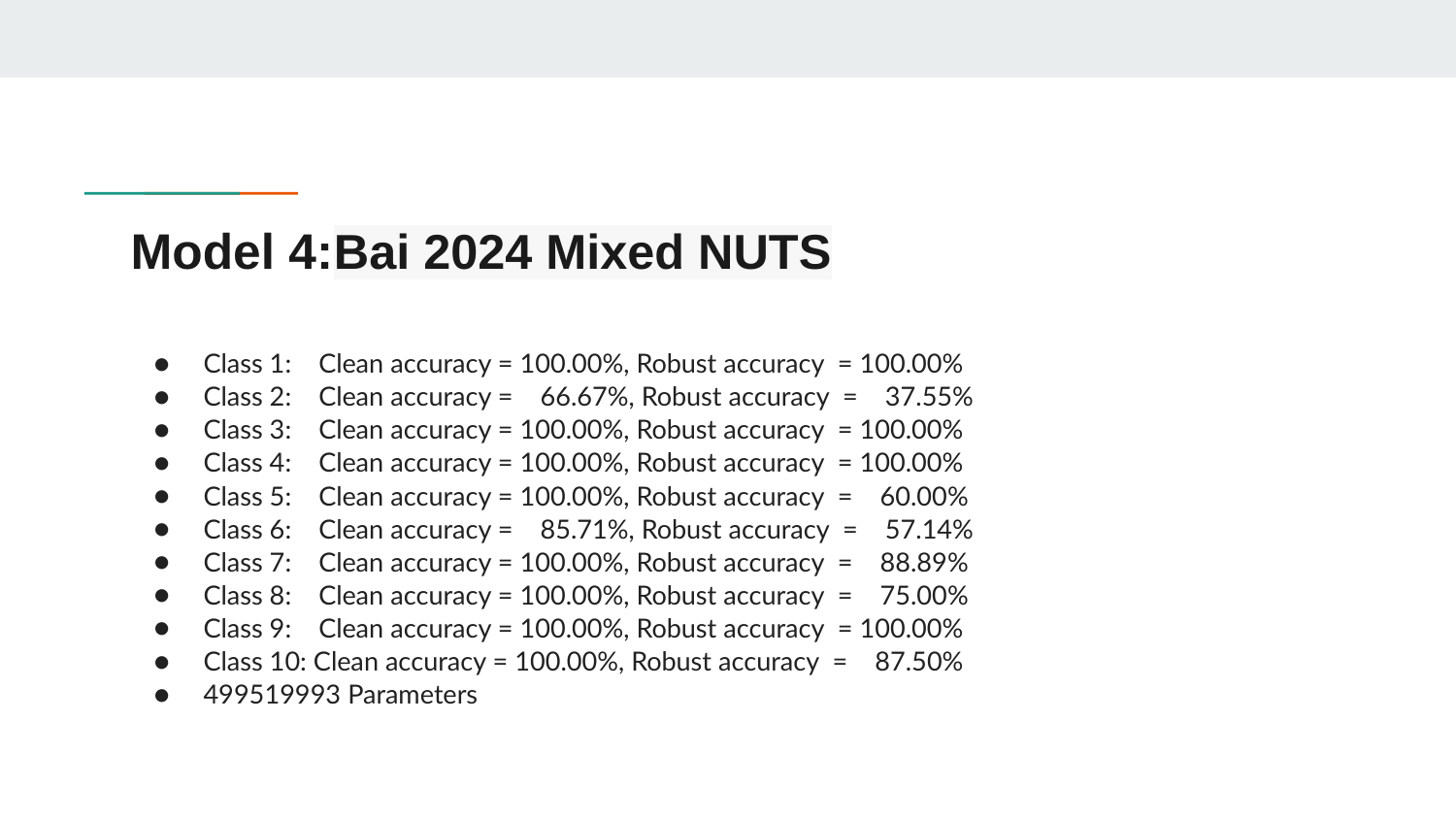

# Model 4:Bai 2024 Mixed NUTS

Class 1:    Clean accuracy = 100.00%, Robust accuracy  = 100.00%
Class 2:    Clean accuracy =    66.67%, Robust accuracy  =    37.55%
Class 3:    Clean accuracy = 100.00%, Robust accuracy  = 100.00%
Class 4:    Clean accuracy = 100.00%, Robust accuracy  = 100.00%
Class 5:    Clean accuracy = 100.00%, Robust accuracy  =    60.00%
Class 6:    Clean accuracy =    85.71%, Robust accuracy  =    57.14%
Class 7:    Clean accuracy = 100.00%, Robust accuracy  =    88.89%
Class 8:    Clean accuracy = 100.00%, Robust accuracy  =    75.00%
Class 9:    Clean accuracy = 100.00%, Robust accuracy  = 100.00%
Class 10: Clean accuracy = 100.00%, Robust accuracy  =    87.50%
499519993 Parameters